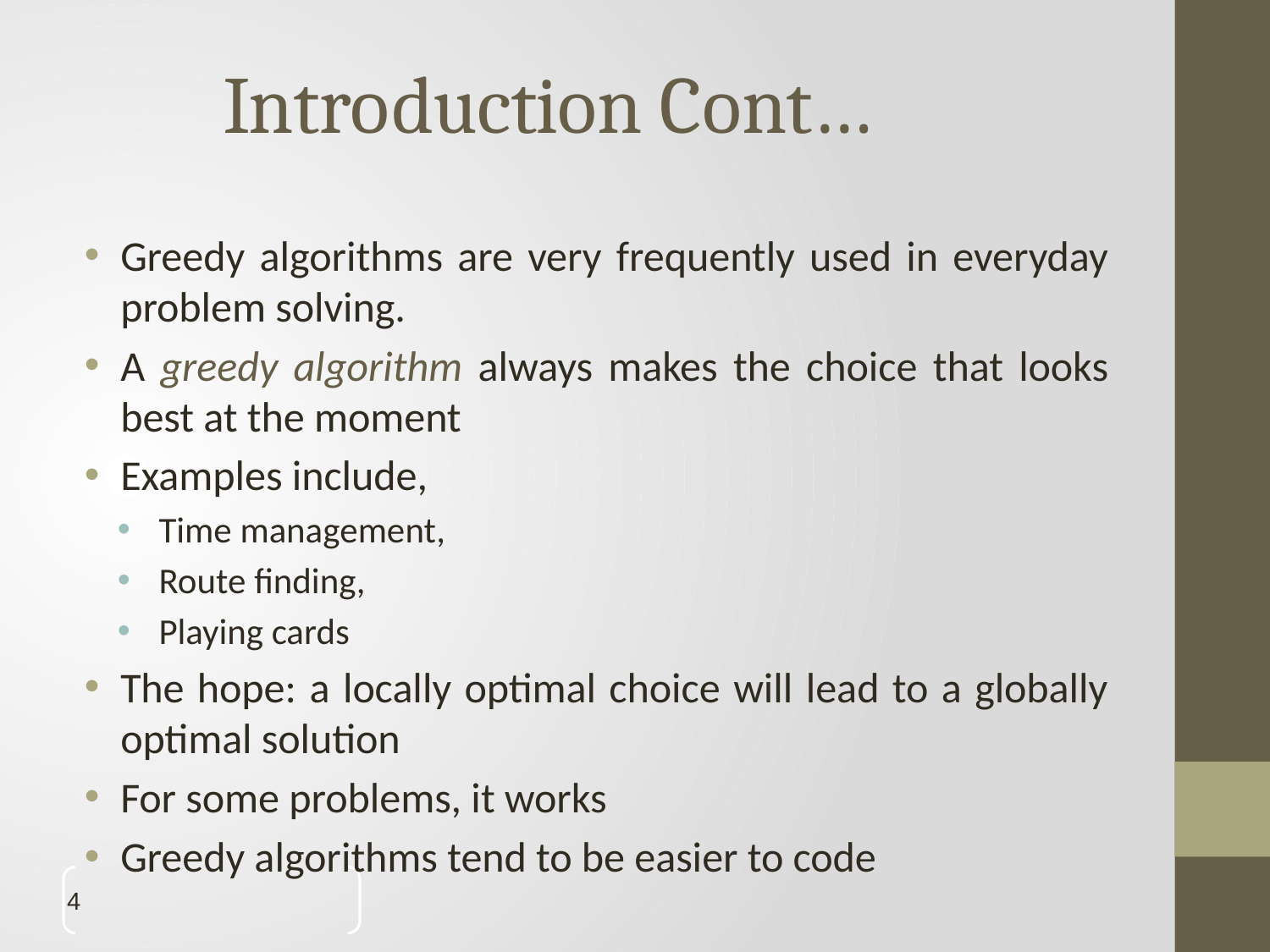

# Introduction Cont…
Greedy algorithms are very frequently used in everyday problem solving.
A greedy algorithm always makes the choice that looks best at the moment
Examples include,
Time management,
Route finding,
Playing cards
The hope: a locally optimal choice will lead to a globally optimal solution
For some problems, it works
Greedy algorithms tend to be easier to code
4